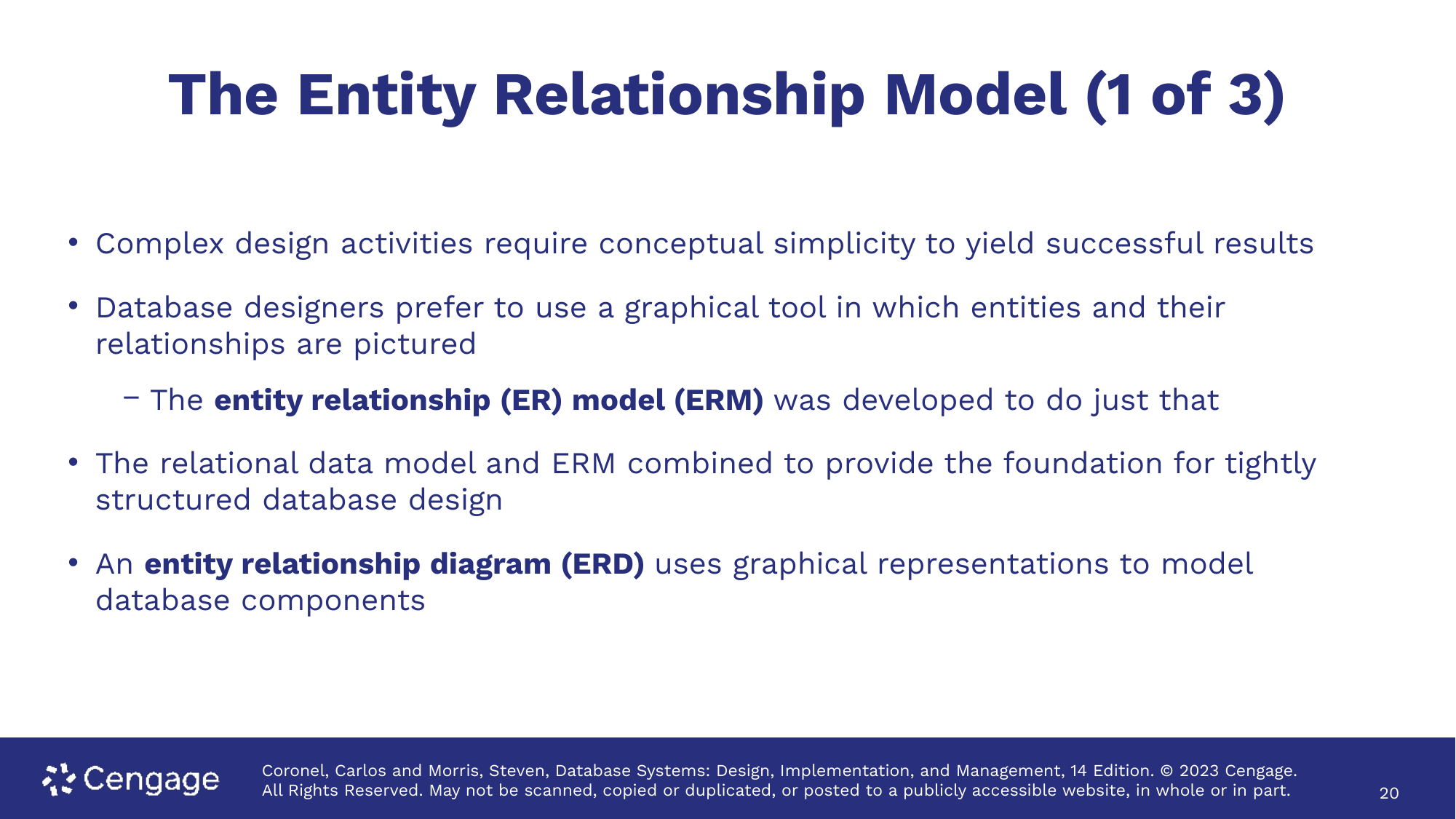

# The Entity Relationship Model (1 of 3)
Complex design activities require conceptual simplicity to yield successful results
Database designers prefer to use a graphical tool in which entities and their relationships are pictured
The entity relationship (ER) model (ERM) was developed to do just that
The relational data model and ERM combined to provide the foundation for tightly structured database design
An entity relationship diagram (ERD) uses graphical representations to model database components